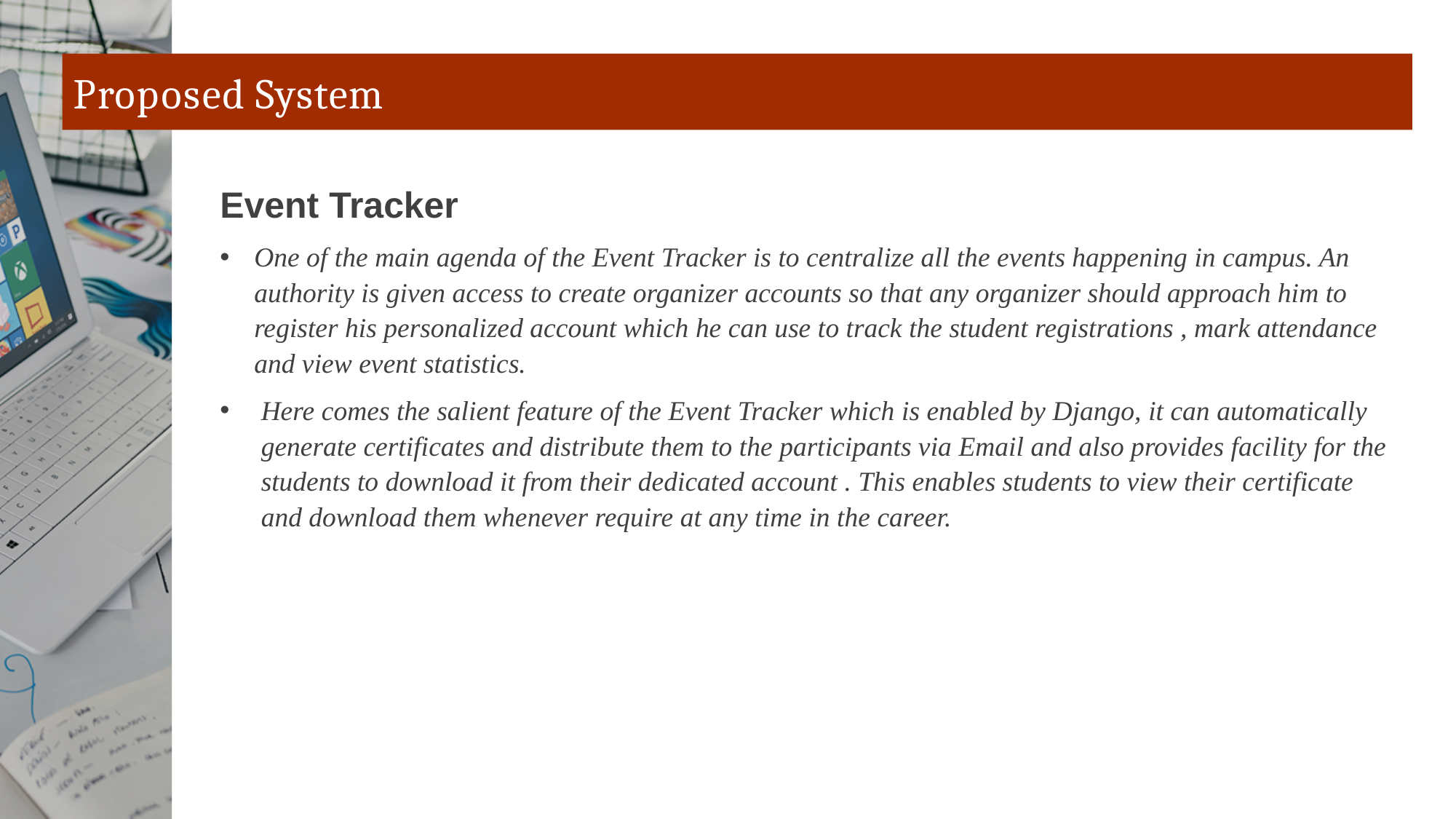

# Proposed System
Event Tracker
One of the main agenda of the Event Tracker is to centralize all the events happening in campus. An authority is given access to create organizer accounts so that any organizer should approach him to register his personalized account which he can use to track the student registrations , mark attendance and view event statistics.
Here comes the salient feature of the Event Tracker which is enabled by Django, it can automatically generate certificates and distribute them to the participants via Email and also provides facility for the students to download it from their dedicated account . This enables students to view their certificate and download them whenever require at any time in the career.